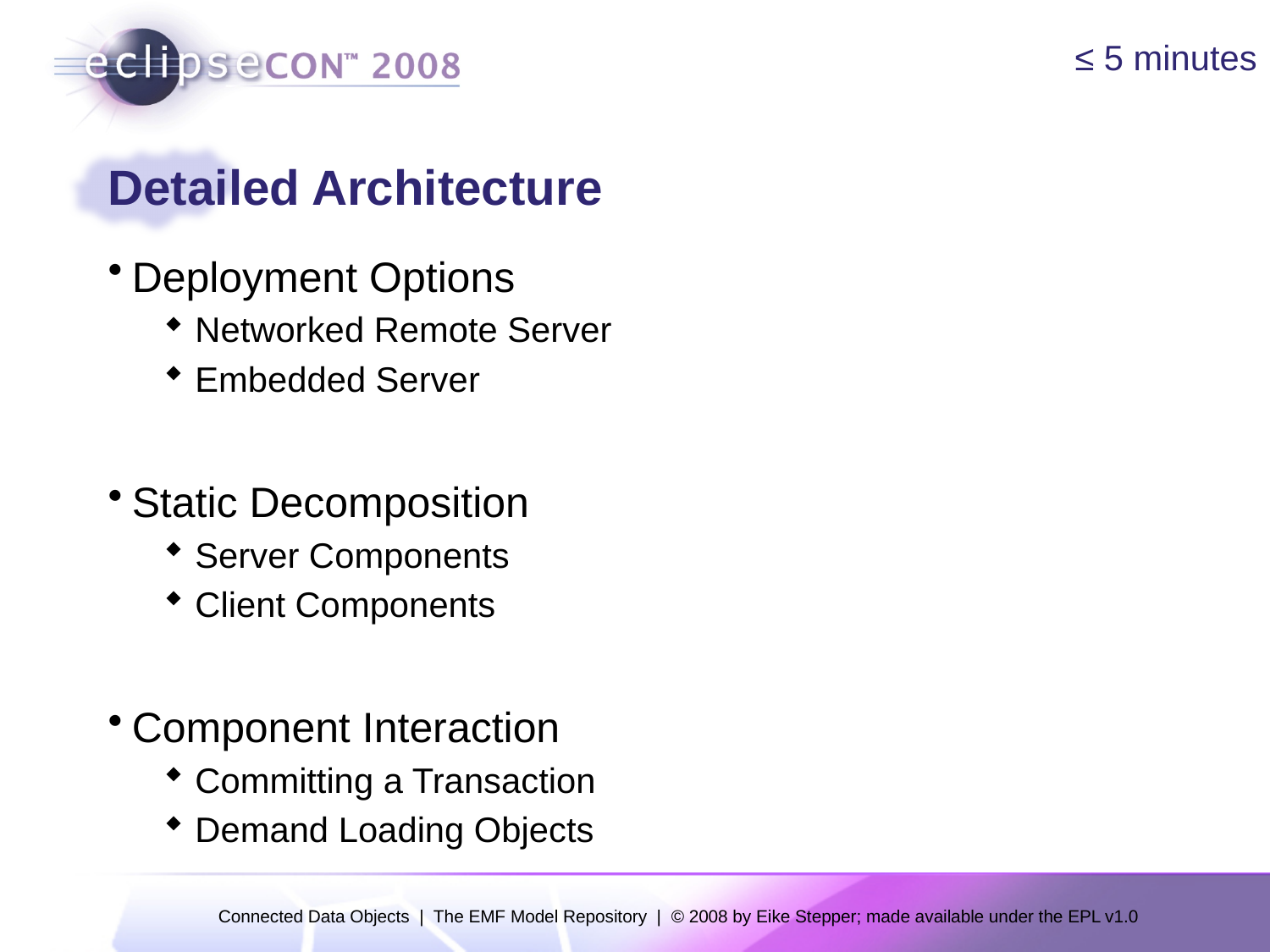

≤ 5 minutes

# Detailed Architecture
Deployment Options
Networked Remote Server
Embedded Server

Static Decomposition
Server Components
Client Components

Component Interaction
Committing a Transaction
Demand Loading Objects